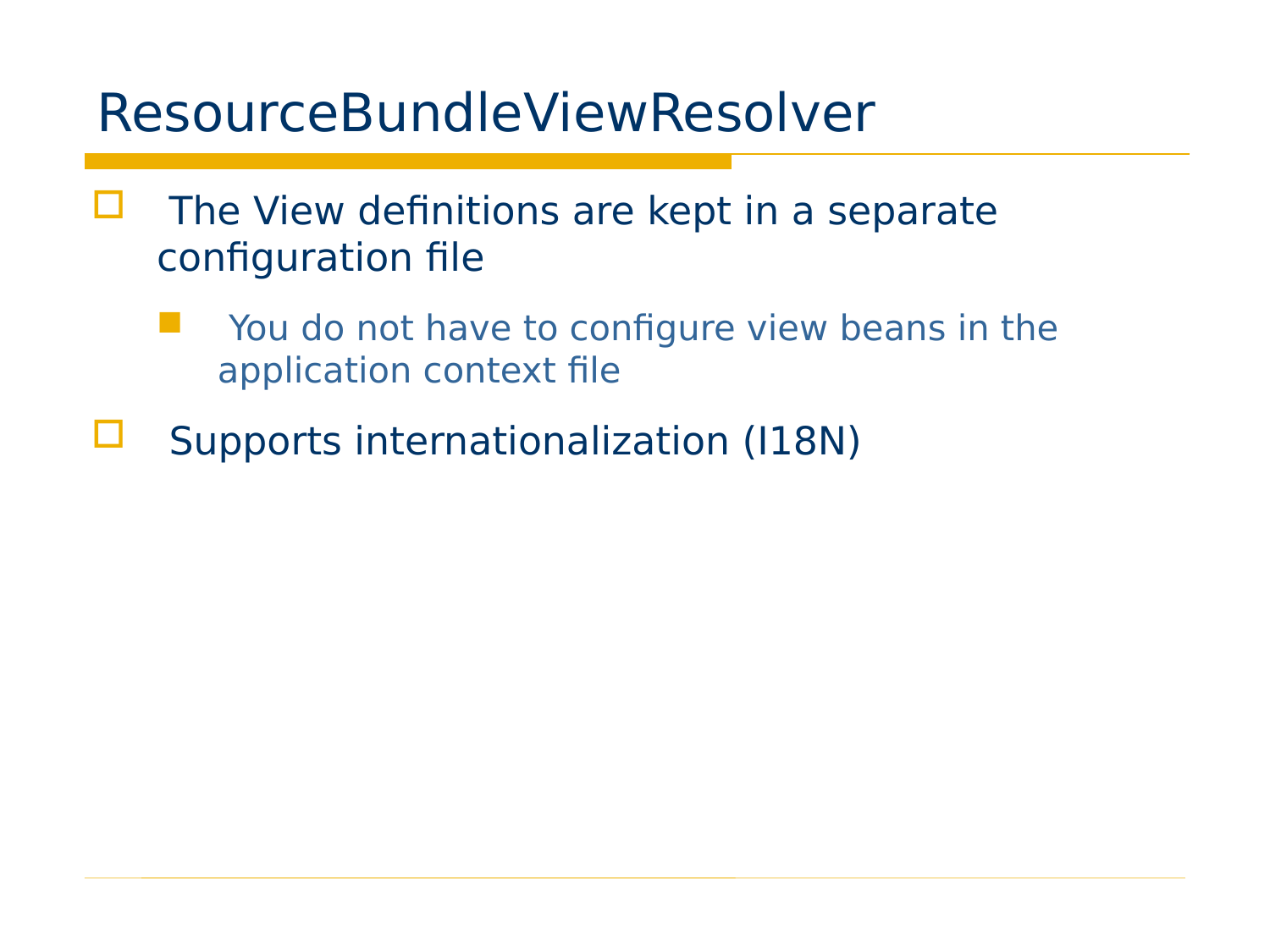

# ResourceBundleViewResolver
 The View definitions are kept in a separate configuration file
 You do not have to configure view beans in the application context file
 Supports internationalization (I18N)